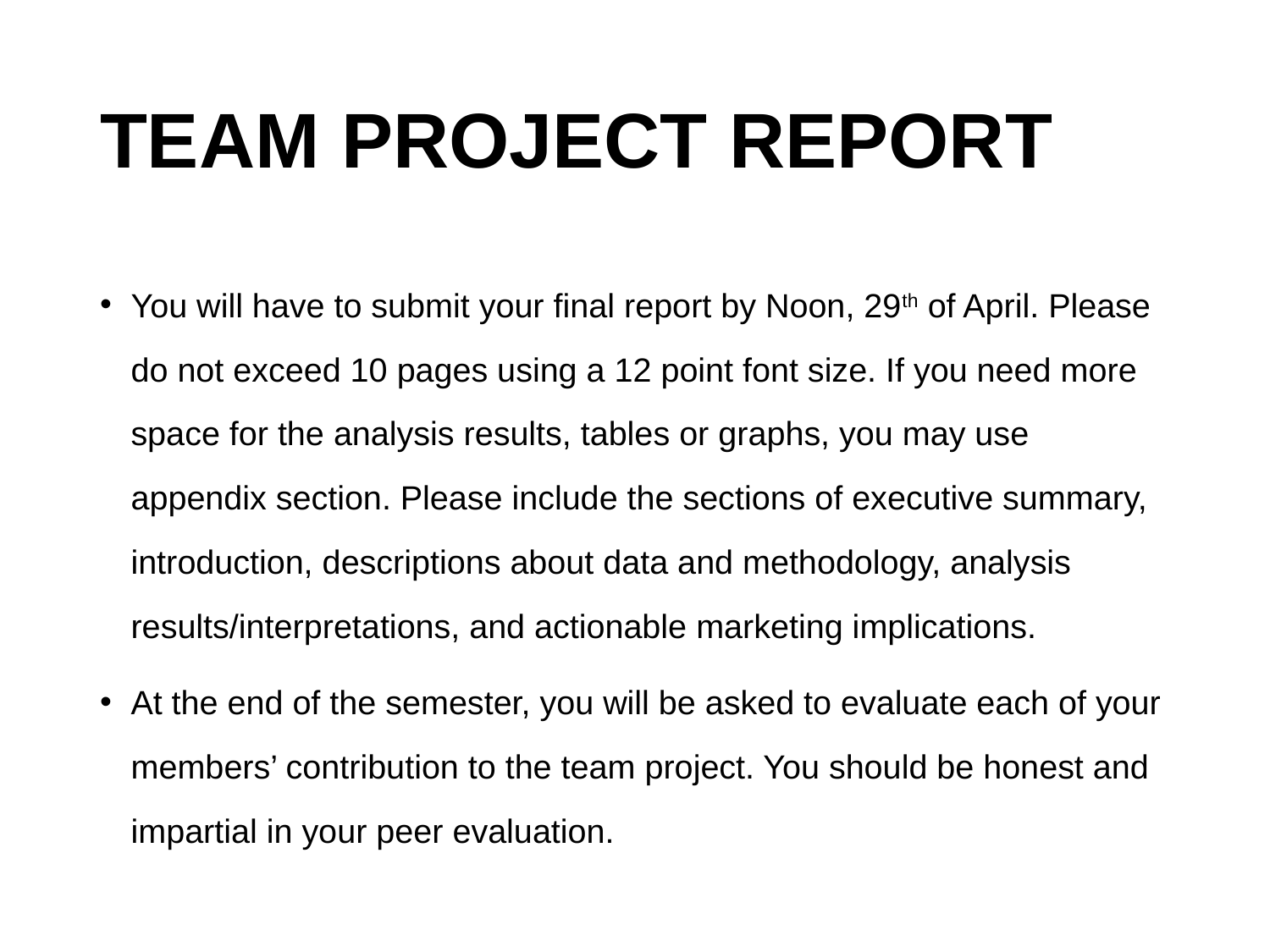

# Team Project Report
You will have to submit your final report by Noon, 29th of April. Please do not exceed 10 pages using a 12 point font size. If you need more space for the analysis results, tables or graphs, you may use appendix section. Please include the sections of executive summary, introduction, descriptions about data and methodology, analysis results/interpretations, and actionable marketing implications.
At the end of the semester, you will be asked to evaluate each of your members’ contribution to the team project. You should be honest and impartial in your peer evaluation.